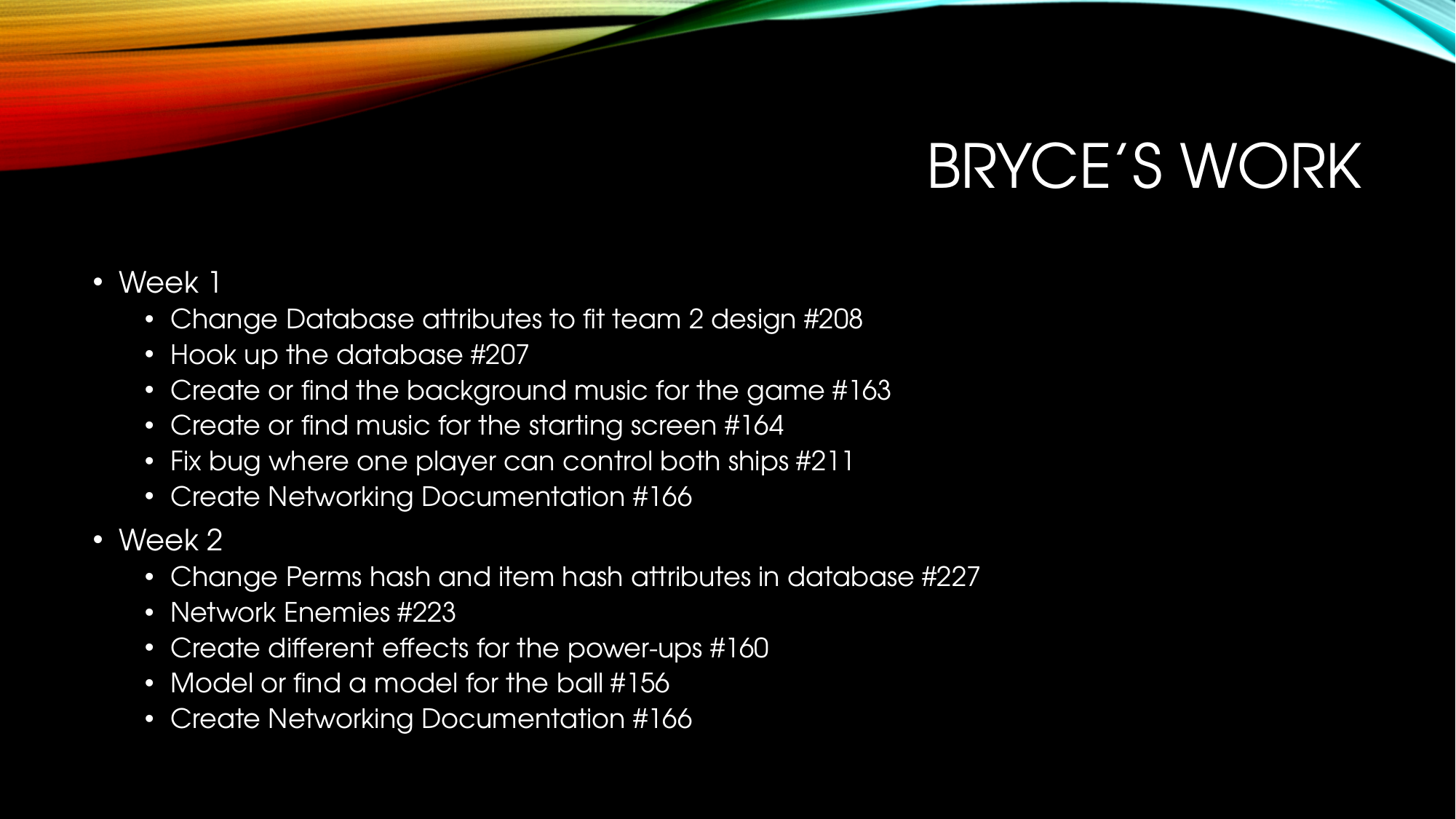

# Bryce’s Work
Week 1
Change Database attributes to fit team 2 design #208
Hook up the database #207
Create or find the background music for the game #163
Create or find music for the starting screen #164
Fix bug where one player can control both ships #211
Create Networking Documentation #166
Week 2
Change Perms hash and item hash attributes in database #227
Network Enemies #223
Create different effects for the power-ups #160
Model or find a model for the ball #156
Create Networking Documentation #166